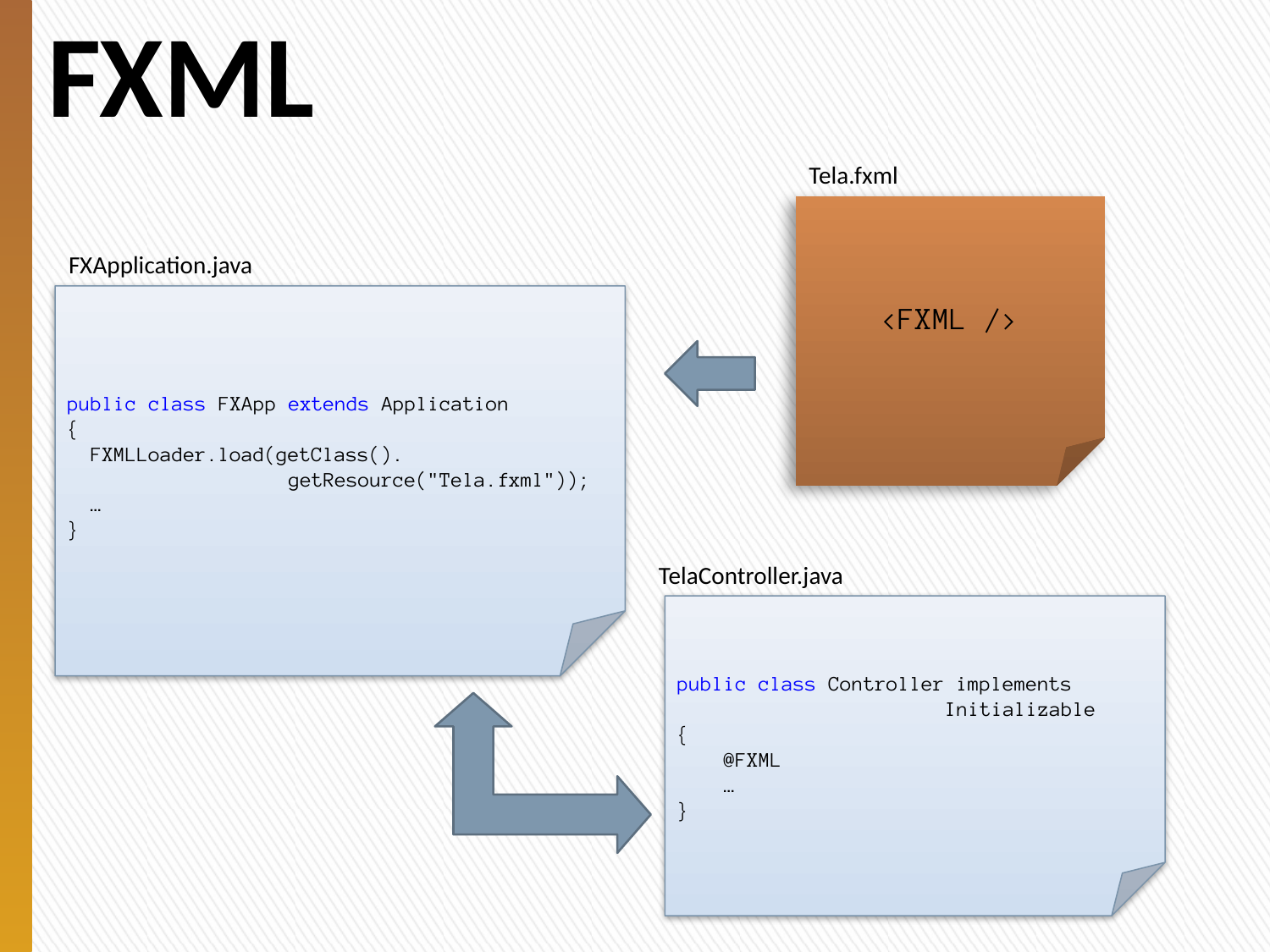

# FXML
Tela.fxml
<FXML />
FXApplication.java

public class FXApp extends Application
{
  FXMLLoader.load(getClass().
                   getResource("Tela.fxml"));
  …
}

TelaController.java

public class Controller implements
                       Initializable
{
    @FXML
    …
}